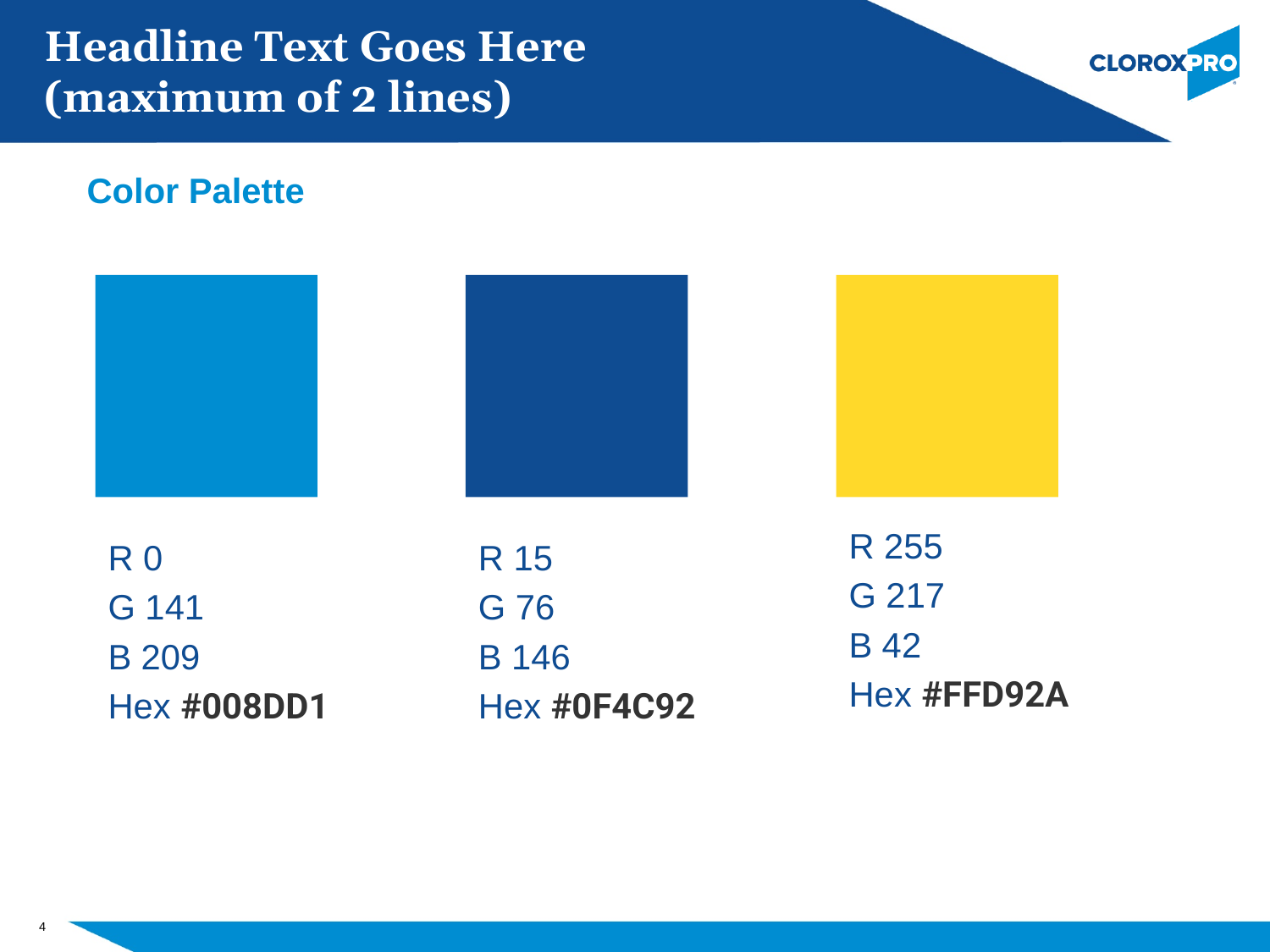

# Headline Text Goes Here (maximum of 2 lines)
Color Palette

R 255
G 217
B 42
Hex #FFD92A

R 0
G 141
B 209
Hex #008DD1

R 15
G 76
B 146
Hex #0F4C92

4